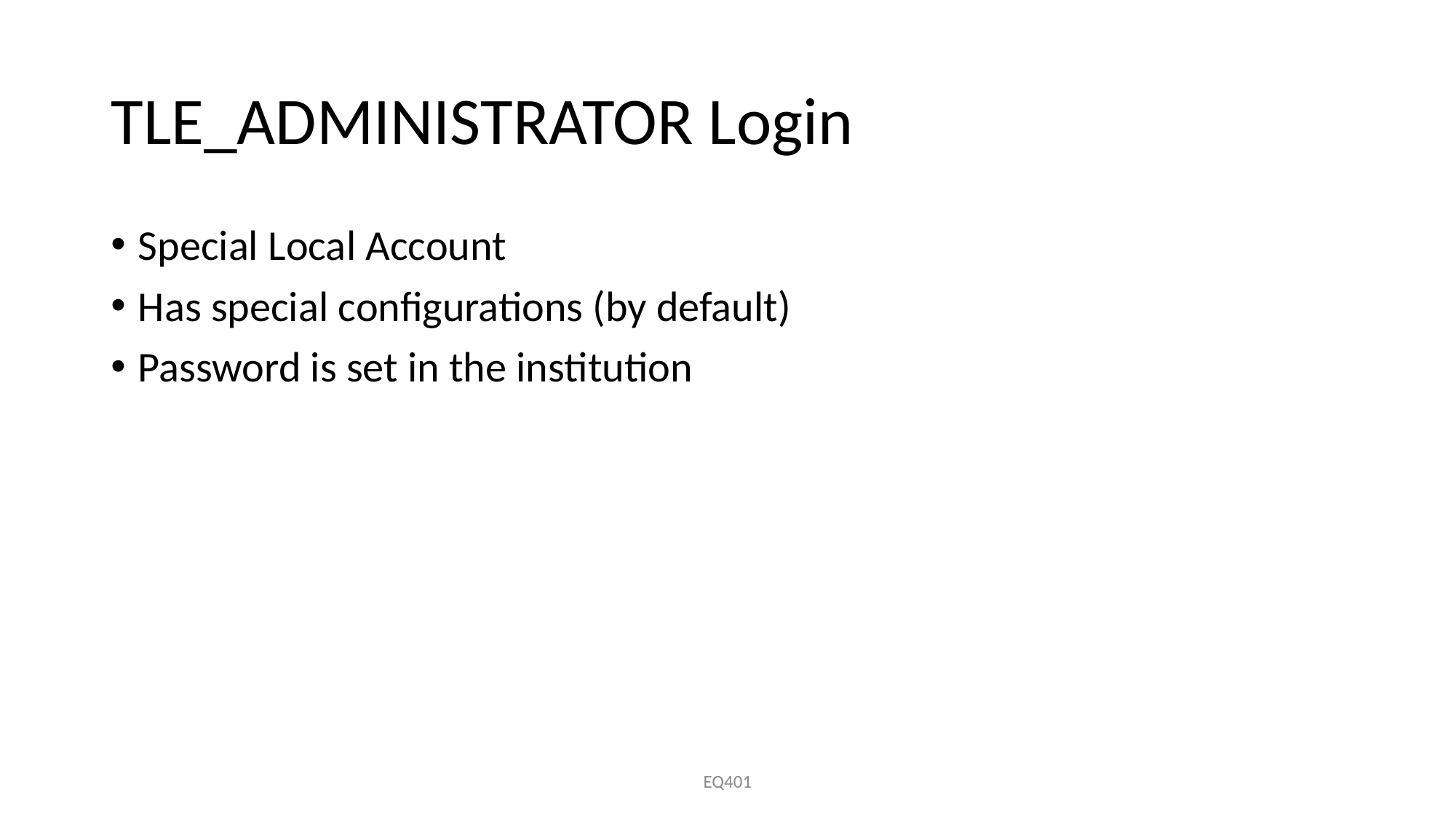

# TLE_ADMINISTRATOR Login
Special Local Account
Has special configurations (by default)
Password is set in the institution
EQ401